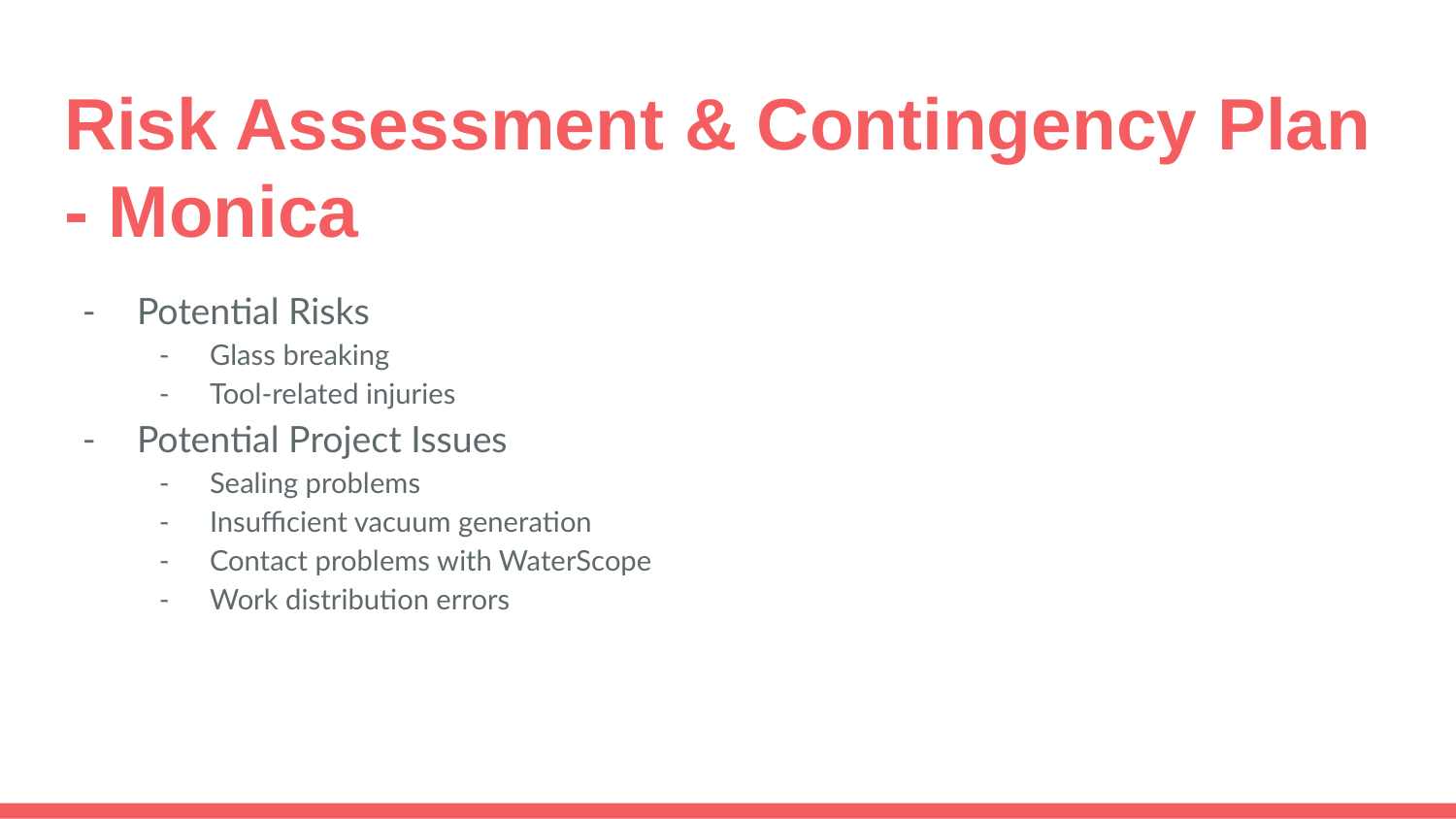

# Risk Assessment & Contingency Plan - Monica
Potential Risks
Glass breaking
Tool-related injuries
Potential Project Issues
Sealing problems
Insufficient vacuum generation
Contact problems with WaterScope
Work distribution errors